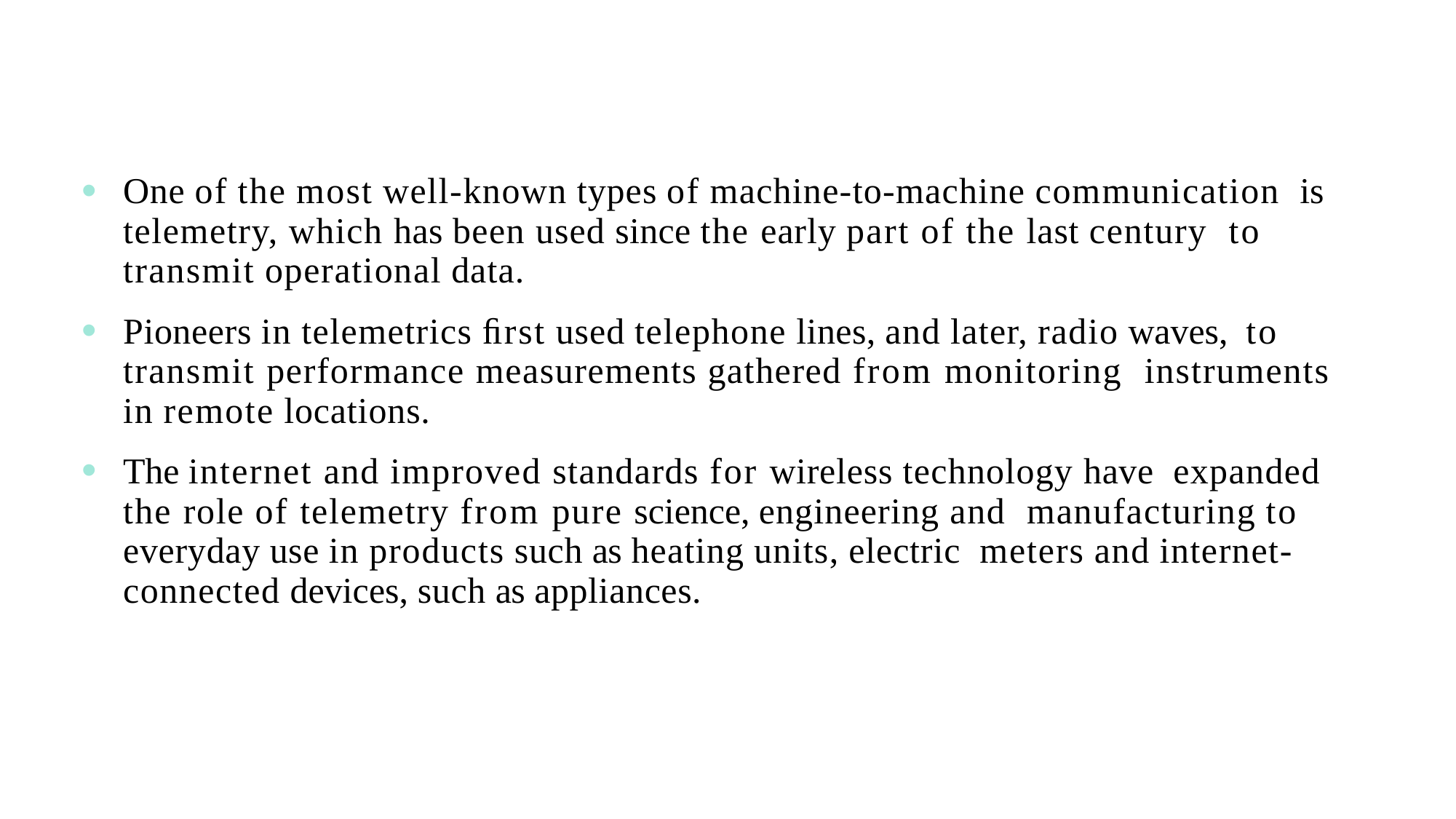

One of the most well-known types of machine-to-machine communication  is telemetry, which has been used since the early part of the last century  to transmit operational data.
Pioneers in telemetrics ﬁrst used telephone lines, and later, radio waves,  to transmit performance measurements gathered from monitoring  instruments in remote locations.
The internet and improved standards for wireless technology have  expanded the role of telemetry from pure science, engineering and  manufacturing to everyday use in products such as heating units, electric  meters and internet-connected devices, such as appliances.